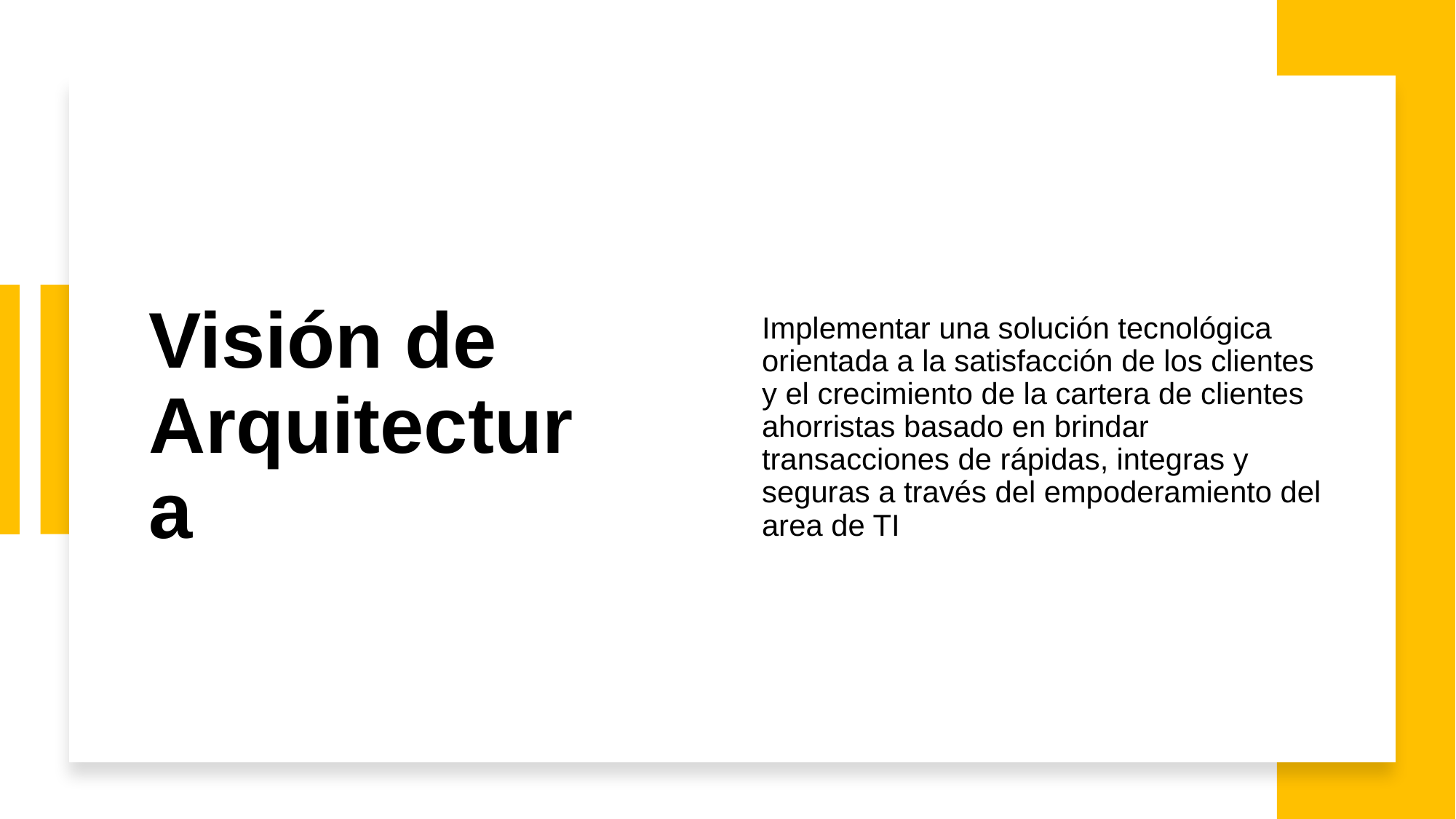

# Visión de Arquitectura
Implementar una solución tecnológica orientada a la satisfacción de los clientes y el crecimiento de la cartera de clientes ahorristas basado en brindar transacciones de rápidas, integras y seguras a través del empoderamiento del area de TI